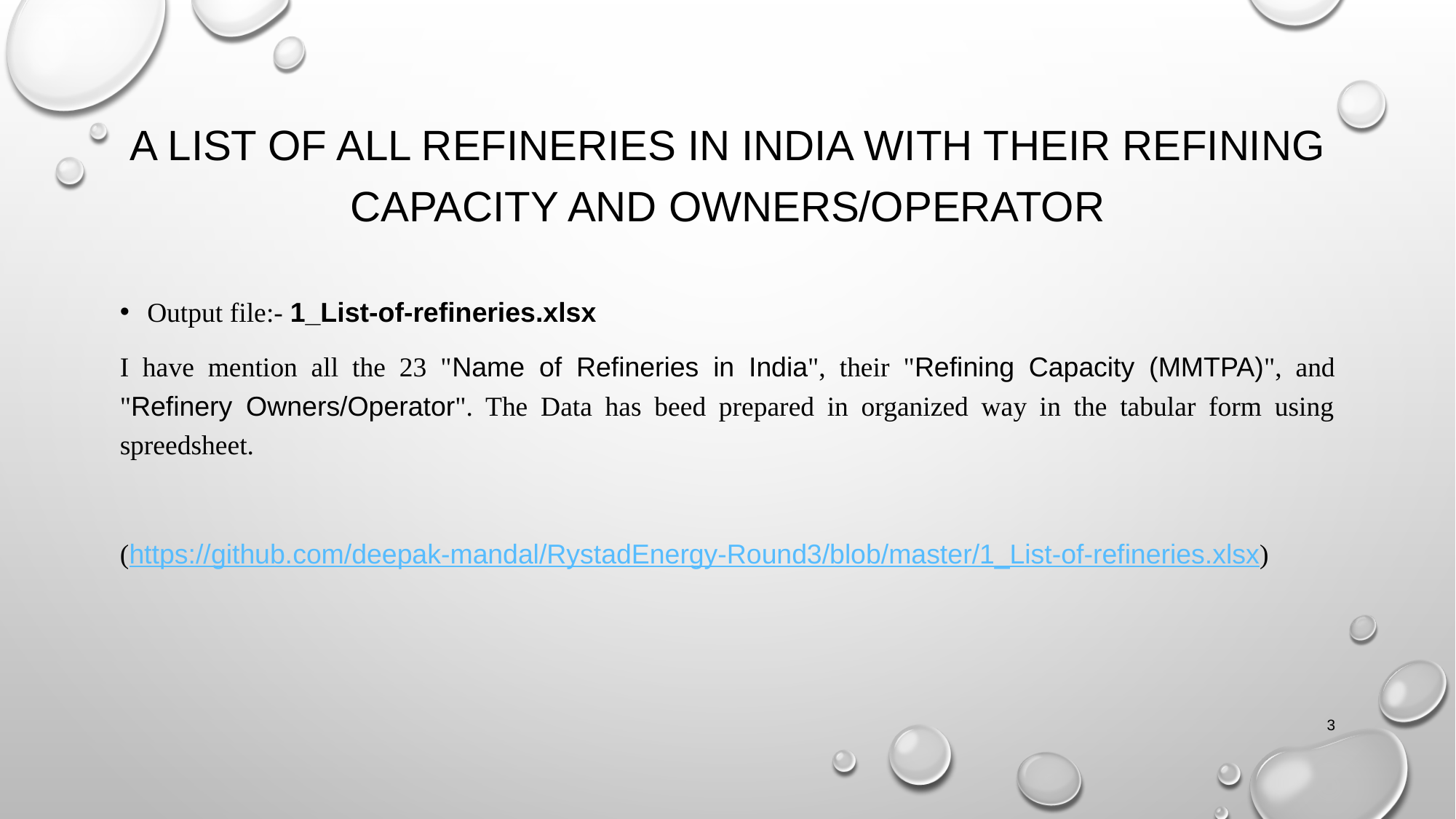

# A list of all refineries in India with their refining capacity and owners/operator
Output file:- 1_List-of-refineries.xlsx
I have mention all the 23 "Name of Refineries in India", their "Refining Capacity (MMTPA)", and "Refinery Owners/Operator". The Data has beed prepared in organized way in the tabular form using spreedsheet.

(https://github.com/deepak-mandal/RystadEnergy-Round3/blob/master/1_List-of-refineries.xlsx)

3